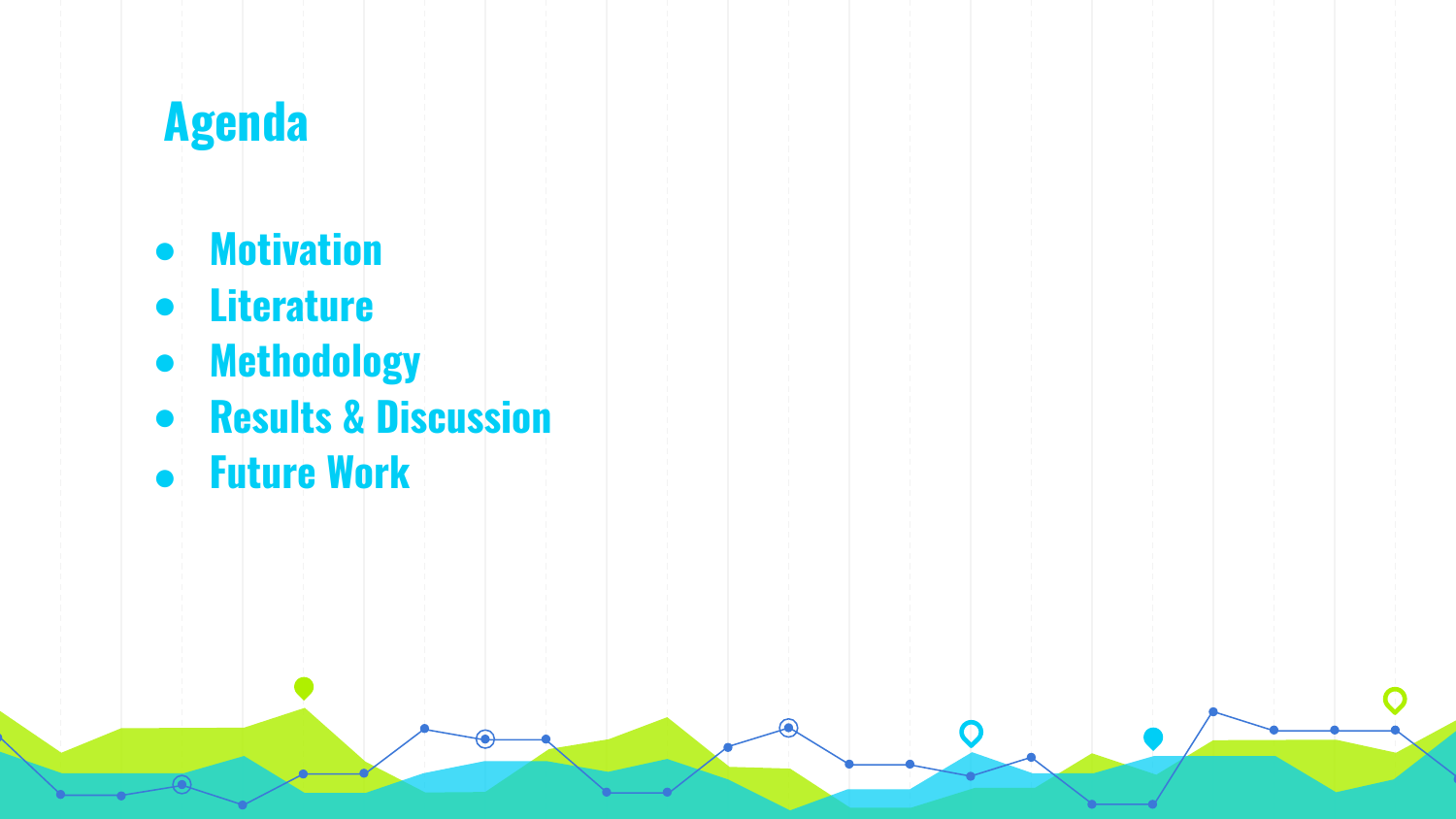

# Agenda
Motivation
Literature
Methodology
Results & Discussion
Future Work